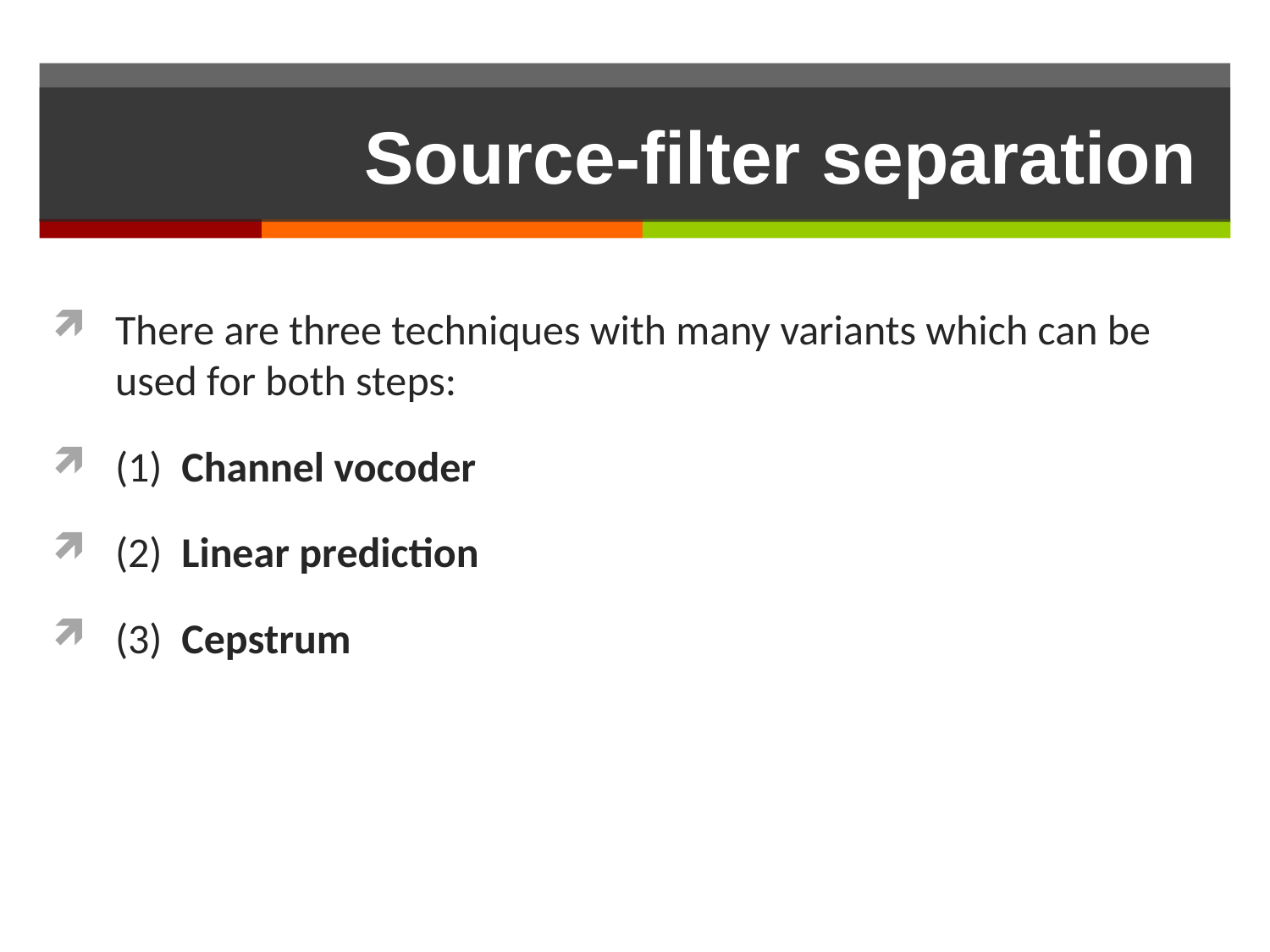

# Source-filter separation
There are three techniques with many variants which can be used for both steps:
(1)  Channel vocoder
(2)  Linear prediction
(3)  Cepstrum